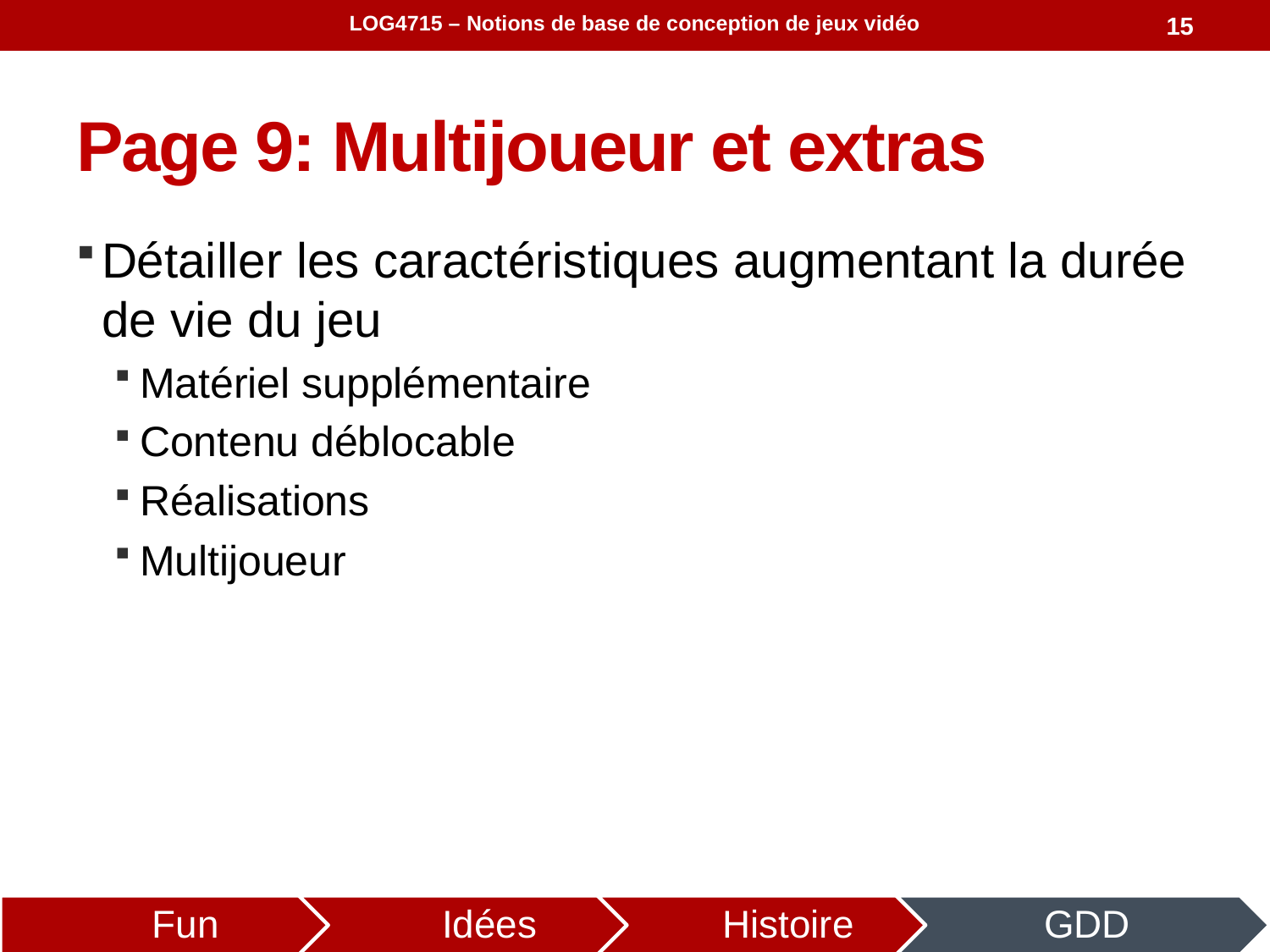

LOG4715 – Notions de base de conception de jeux vidéo
15
# Page 9: Multijoueur et extras
Détailler les caractéristiques augmentant la durée de vie du jeu
Matériel supplémentaire
Contenu déblocable
Réalisations
Multijoueur